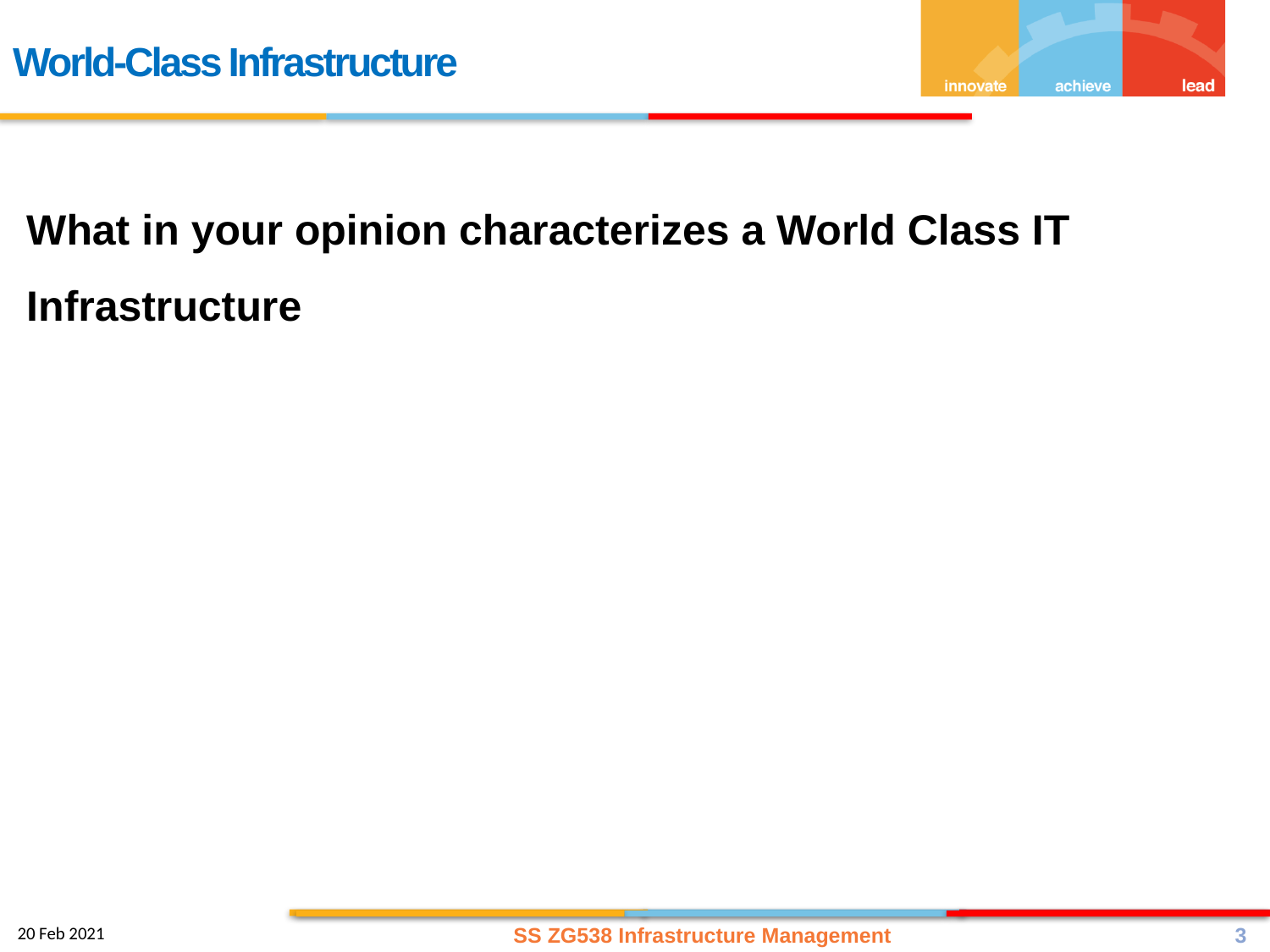

World-Class Infrastructure

What in your opinion characterizes a World Class IT Infrastructure

SS ZG538 Infrastructure Management
3